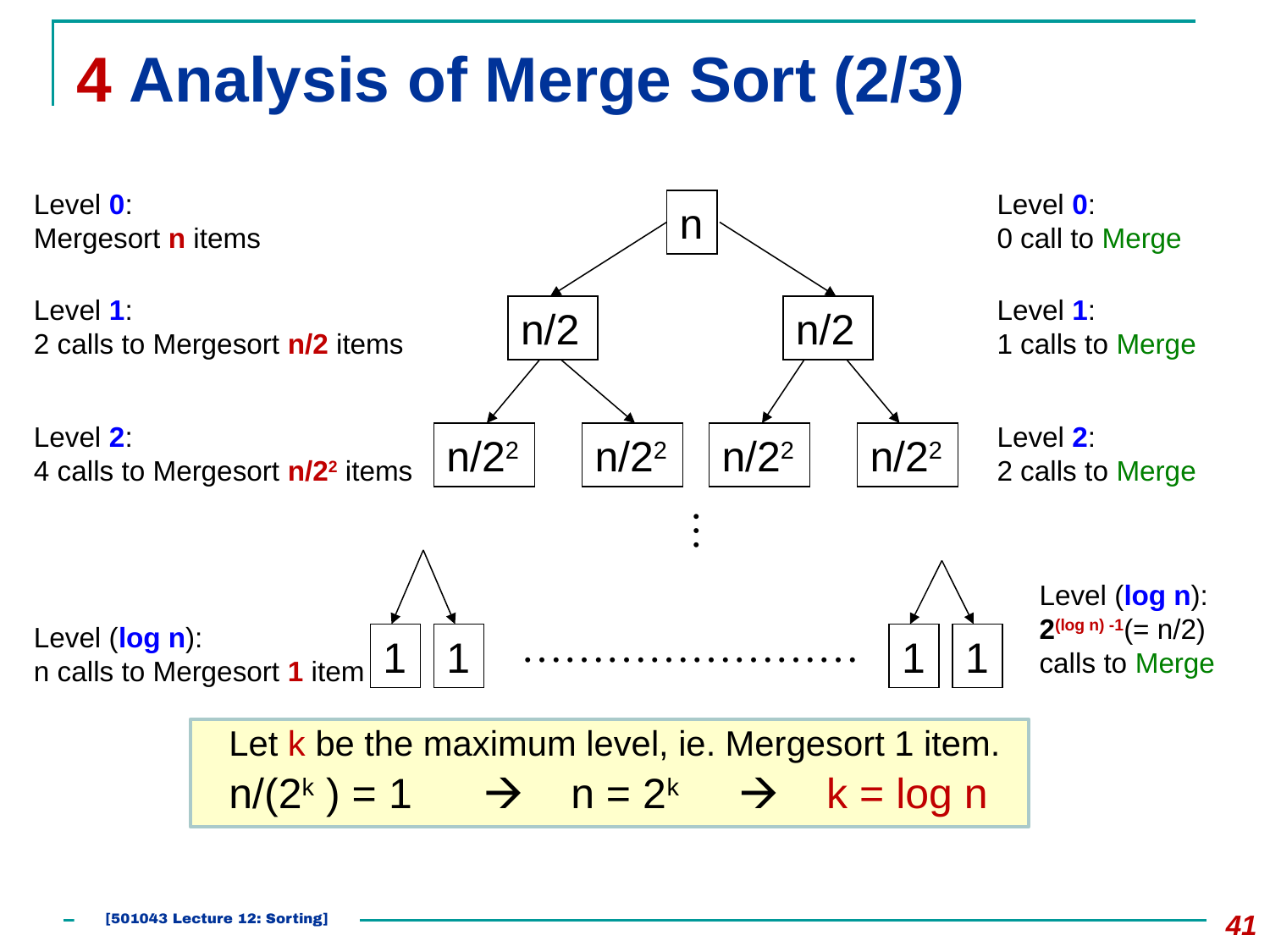

# 4 Analysis of Merge Sort (2/3)
Level 0:
Mergesort n items
Level 0:
0 call to Merge
n
n/2
n/2
Level 1:
2 calls to Mergesort n/2 items
Level 1:
1 calls to Merge
n/22
n/22
n/22
n/22
Level 2:
4 calls to Mergesort n/22 items
Level 2:
2 calls to Merge
…
……………………
1
1
1
1
Level (log n):
2(log n) -1(= n/2) calls to Merge
Level (log n):
n calls to Mergesort 1 item
Let k be the maximum level, ie. Mergesort 1 item.
n/(2k ) = 1      🡪    n = 2k     🡪    k = log n
41
[501043 Lecture 12: Sorting]